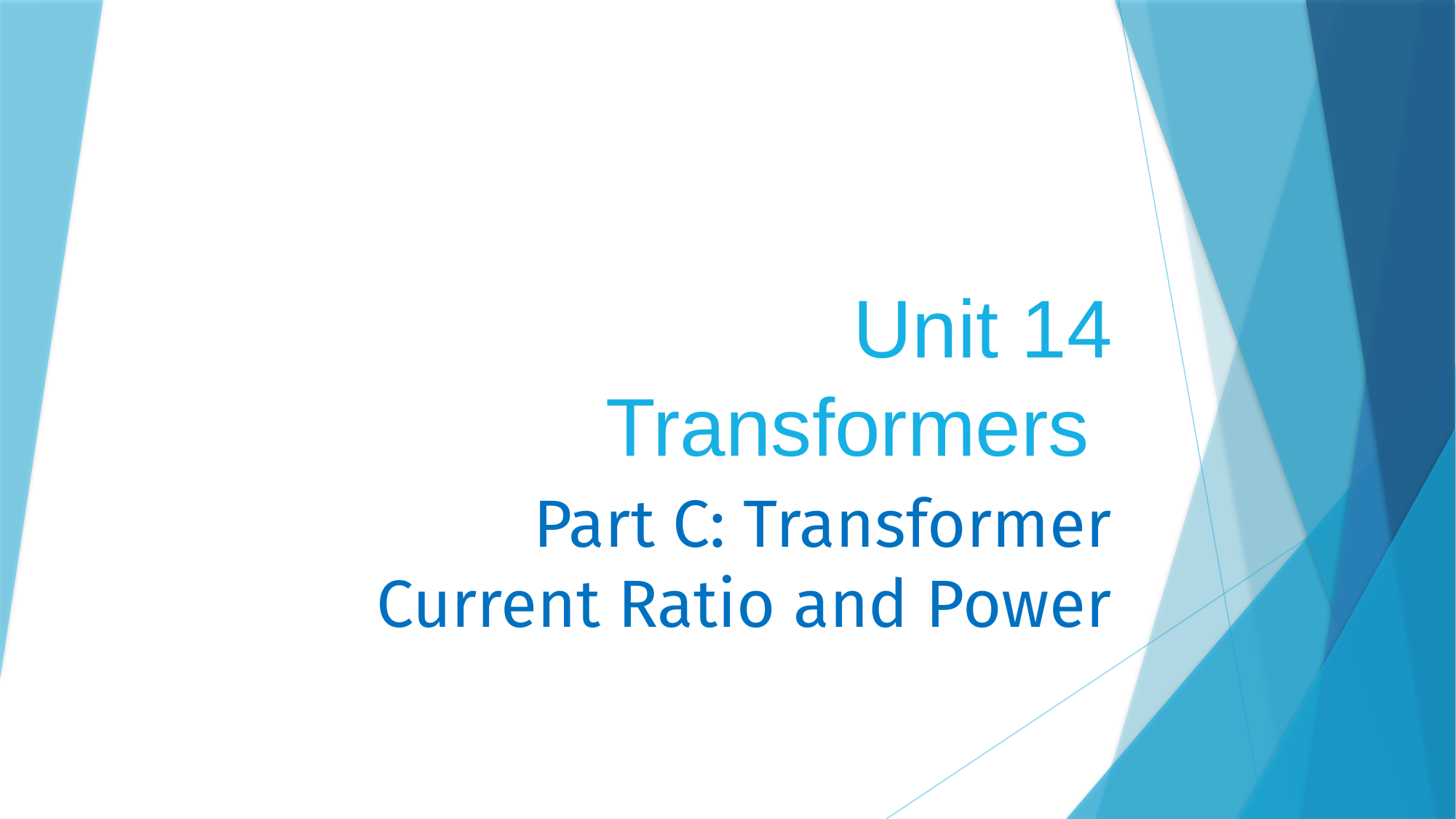

# Unit 14 Transformers
Part C: Transformer Current Ratio and Power